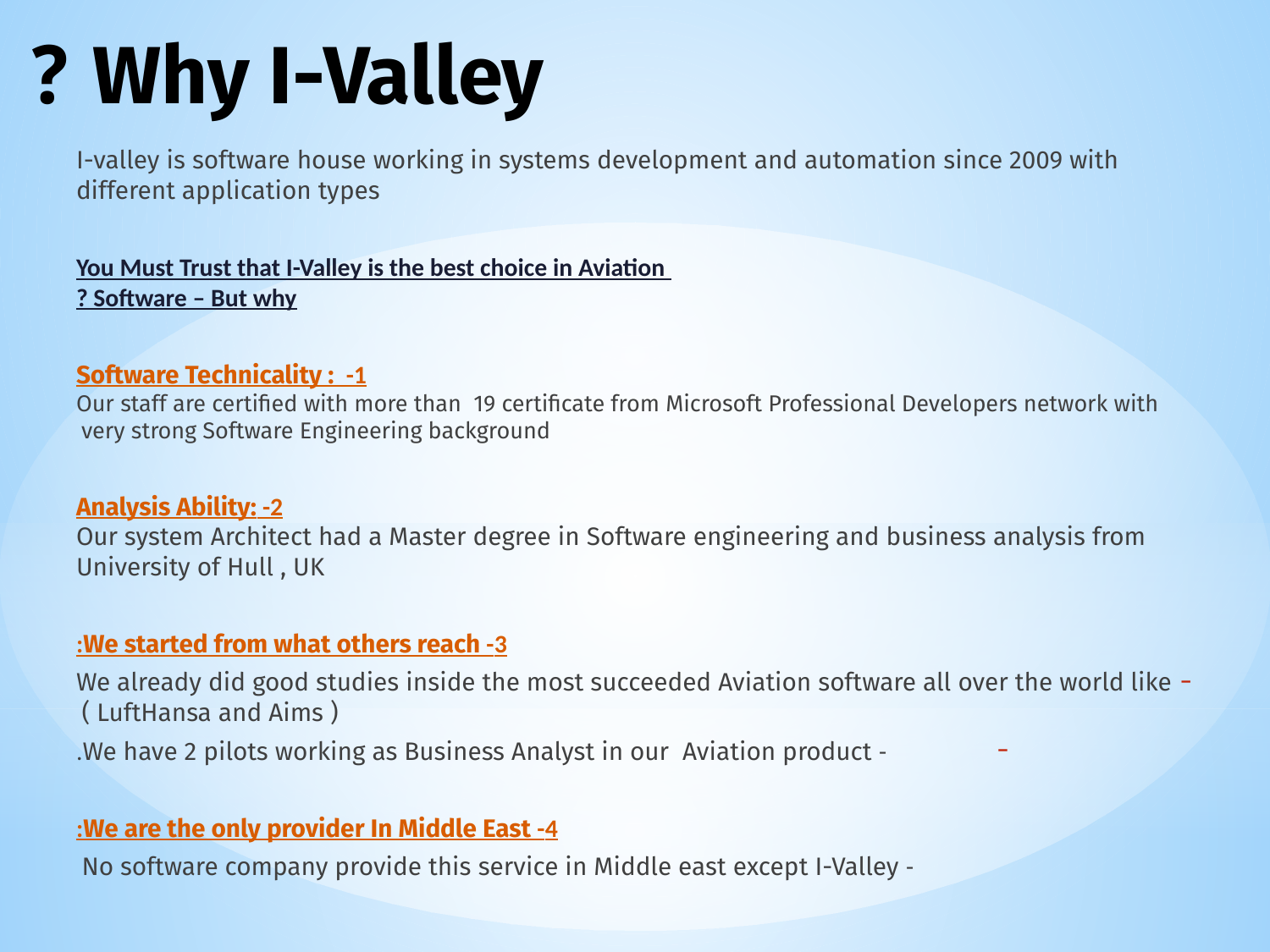

# Why I-Valley ?
I-valley is software house working in systems development and automation since 2009 with different application types

You Must Trust that I-Valley is the best choice in Aviation
Software – But why ?

1- Software Technicality :
Our staff are certified with more than  19 certificate from Microsoft Professional Developers network with very strong Software Engineering background

2- Analysis Ability:
Our system Architect had a Master degree in Software engineering and business analysis from University of Hull , UK

3- We started from what others reach:
We already did good studies inside the most succeeded Aviation software all over the world like ( LuftHansa and Aims )
 - We have 2 pilots working as Business Analyst in our  Aviation product.

4- We are the only provider In Middle East:
- No software company provide this service in Middle east except I-Valley